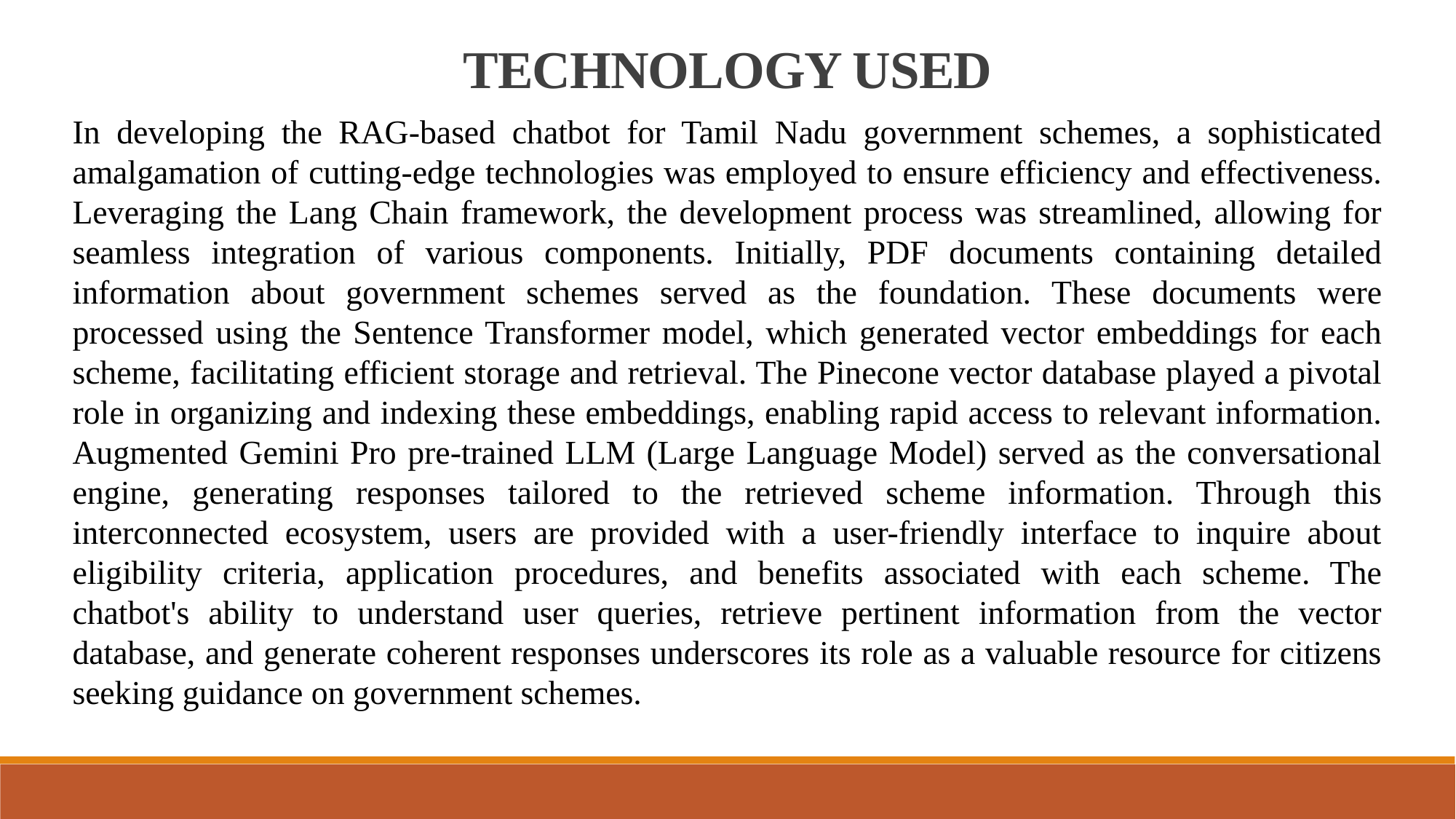

TECHNOLOGY USED
In developing the RAG-based chatbot for Tamil Nadu government schemes, a sophisticated amalgamation of cutting-edge technologies was employed to ensure efficiency and effectiveness. Leveraging the Lang Chain framework, the development process was streamlined, allowing for seamless integration of various components. Initially, PDF documents containing detailed information about government schemes served as the foundation. These documents were processed using the Sentence Transformer model, which generated vector embeddings for each scheme, facilitating efficient storage and retrieval. The Pinecone vector database played a pivotal role in organizing and indexing these embeddings, enabling rapid access to relevant information. Augmented Gemini Pro pre-trained LLM (Large Language Model) served as the conversational engine, generating responses tailored to the retrieved scheme information. Through this interconnected ecosystem, users are provided with a user-friendly interface to inquire about eligibility criteria, application procedures, and benefits associated with each scheme. The chatbot's ability to understand user queries, retrieve pertinent information from the vector database, and generate coherent responses underscores its role as a valuable resource for citizens seeking guidance on government schemes.